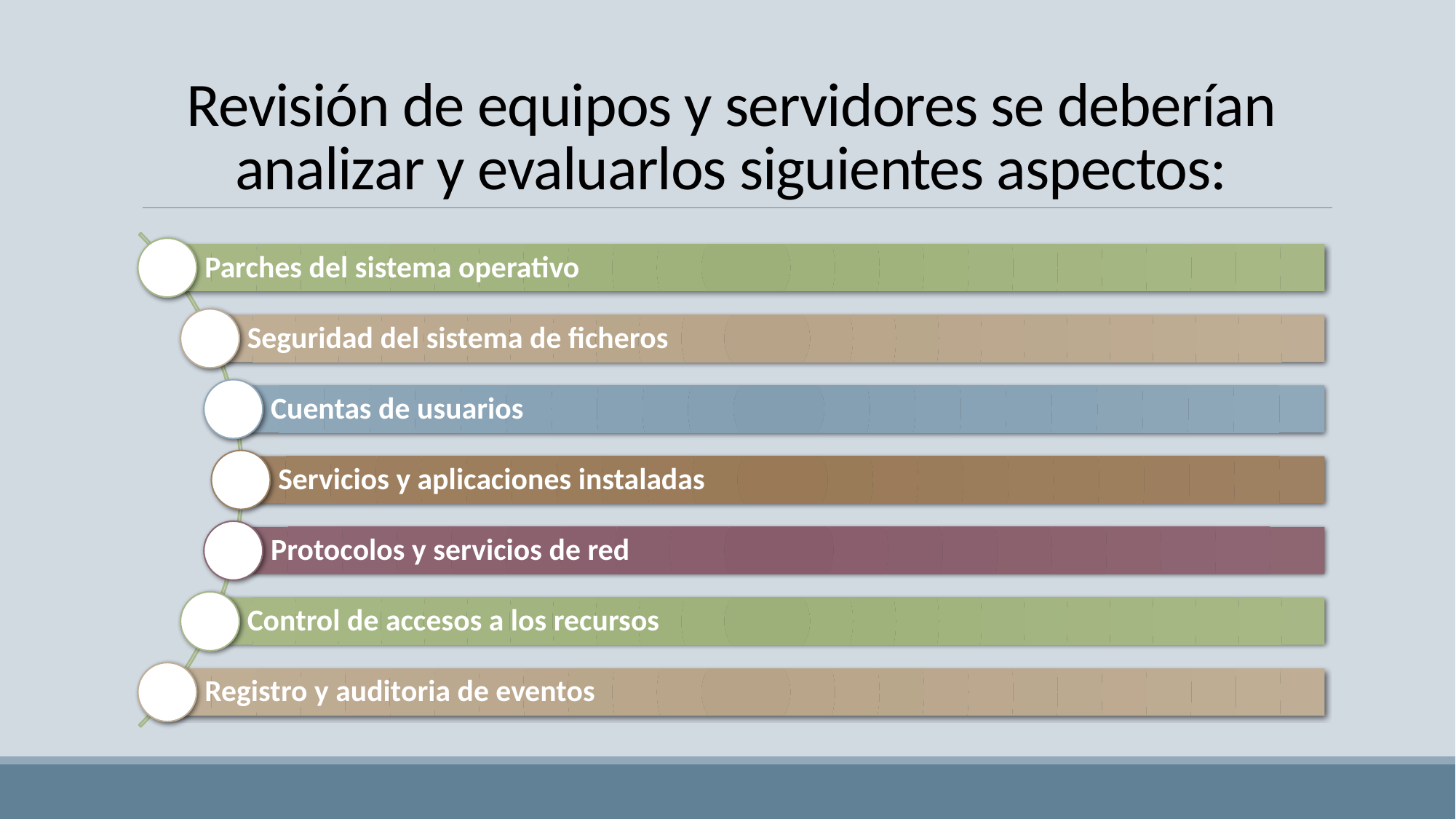

# Revisión de equipos y servidores se deberían analizar y evaluarlos siguientes aspectos:
Parches del sistema operativo
Seguridad del sistema de ficheros
Cuentas de usuarios
Servicios y aplicaciones instaladas
Protocolos y servicios de red
Control de accesos a los recursos
Registro y auditoria de eventos